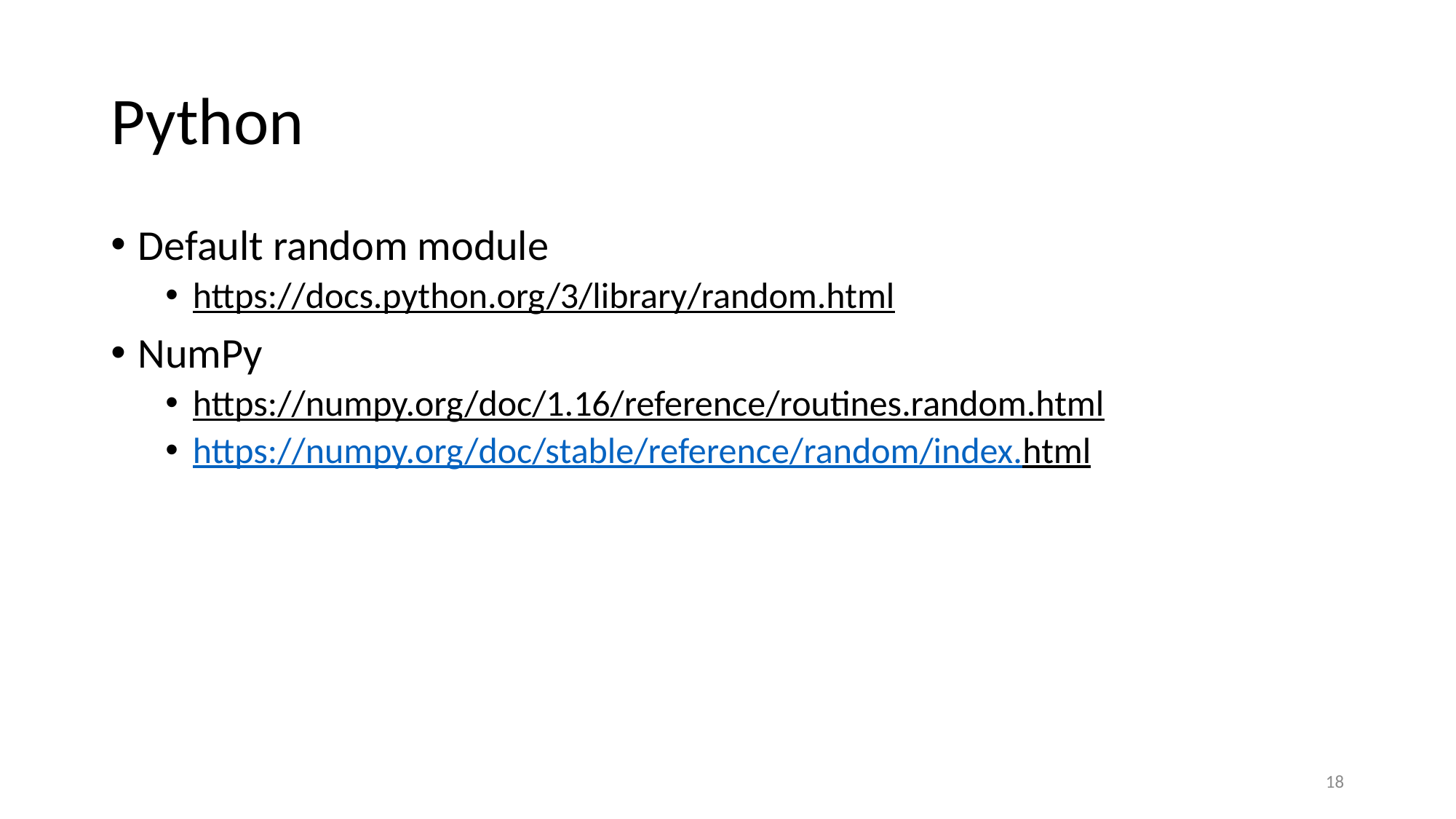

# Python
Default random module
https://docs.python.org/3/library/random.html
NumPy
https://numpy.org/doc/1.16/reference/routines.random.html
https://numpy.org/doc/stable/reference/random/index.html
18